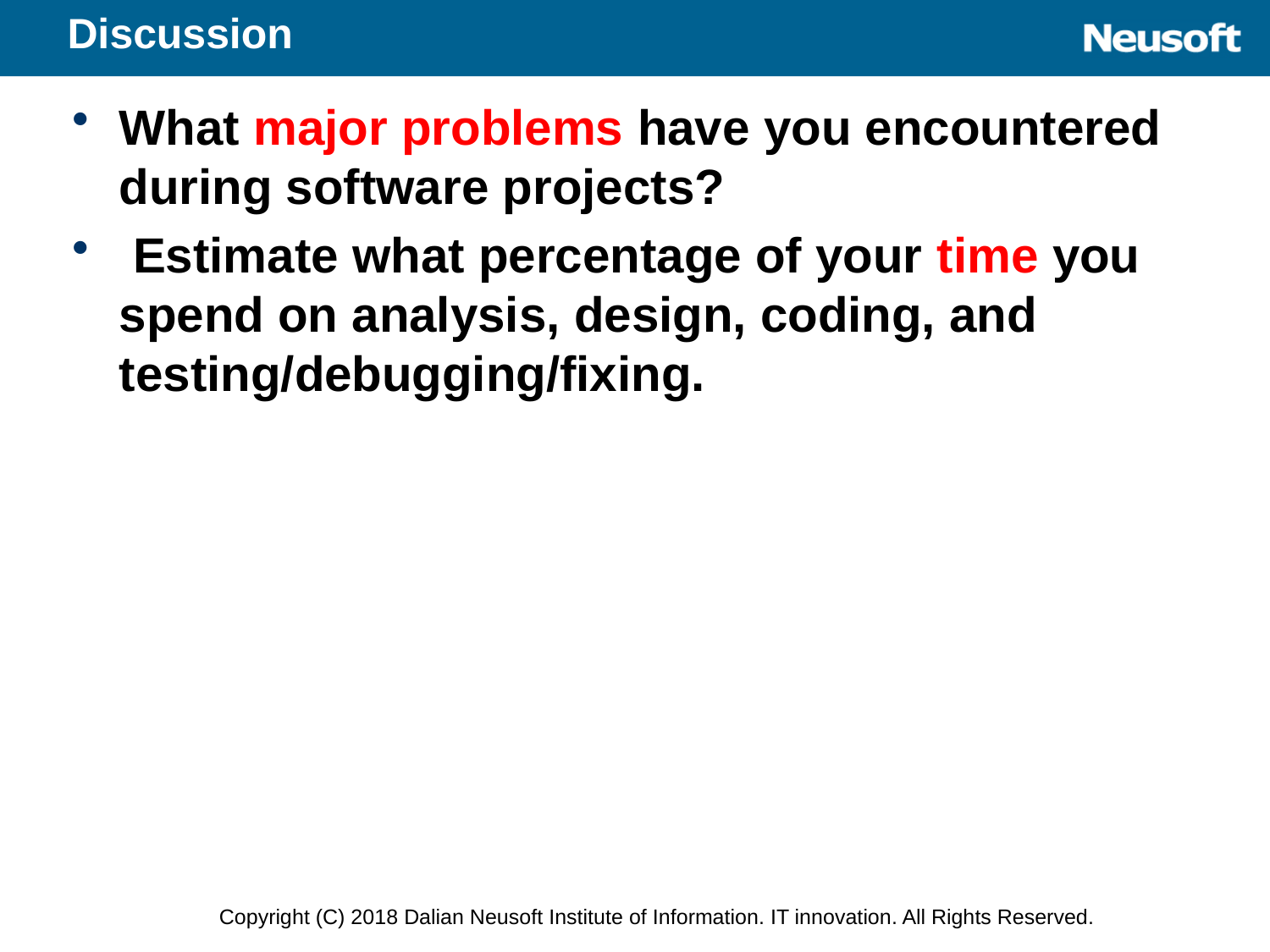

Discussion
What major problems have you encountered during software projects?
 Estimate what percentage of your time you spend on analysis, design, coding, and testing/debugging/fixing.